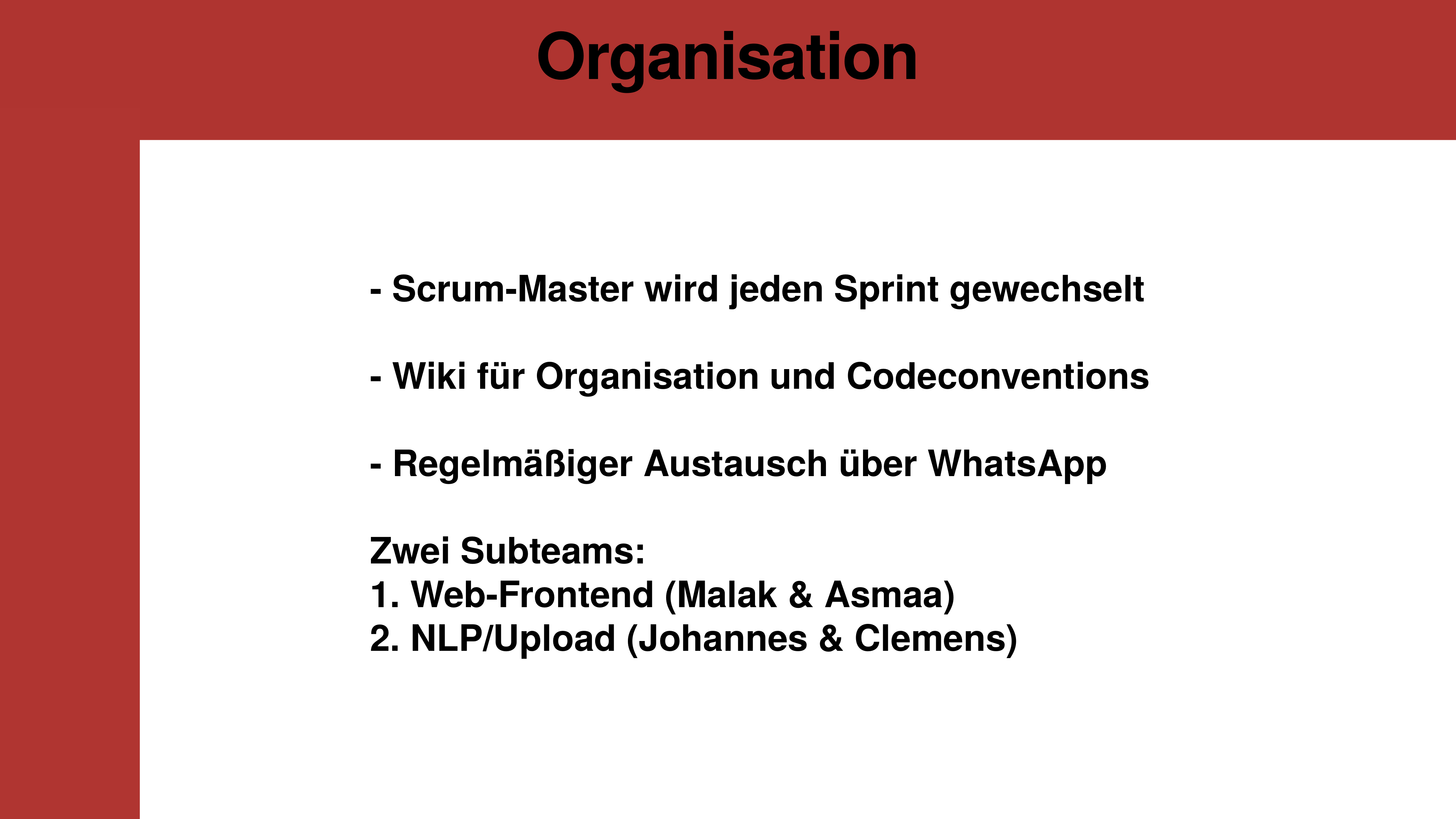

# Organisation

- Scrum-Master wird jeden Sprint gewechselt

- Wiki für Organisation und Codeconventions

- Regelmäßiger Austausch über WhatsApp

Zwei Subteams:
1. Web-Frontend (Malak & Asmaa)
2. NLP/Upload (Johannes & Clemens)